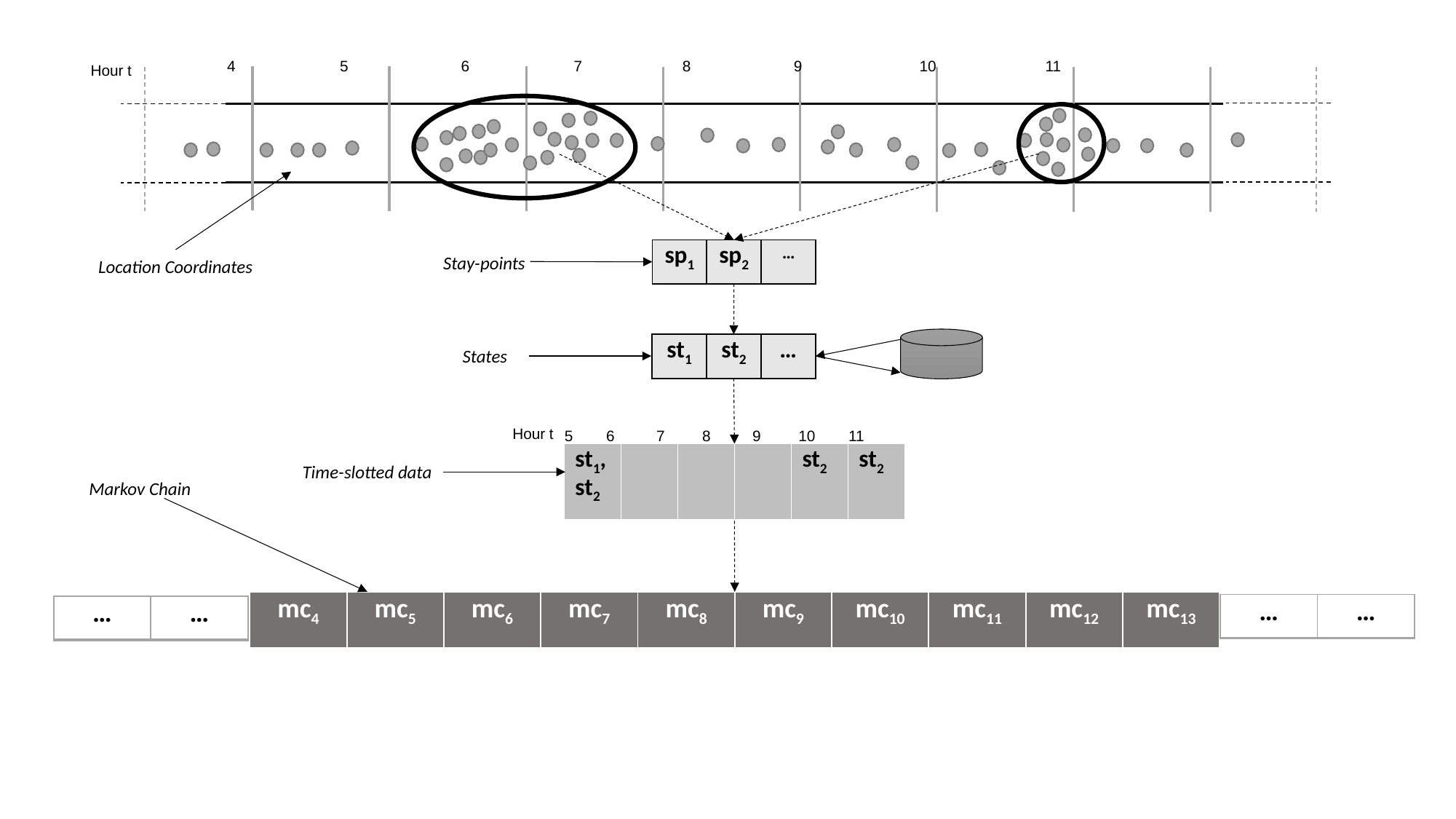

4                         5                           6                         7                        8	        9	            10 	                11
Hour t

| sp1 | sp2 | … |
| --- | --- | --- |
Stay-points
Location Coordinates

| st1 | st2 | … |
| --- | --- | --- |
States
Hour t
5        6          7         8          9         10        11
| st1, st2 |  |  |  | st2 | st2 |
| --- | --- | --- | --- | --- | --- |
Time-slotted data
Markov Chain
| mc4 | mc5 | mc6 | mc7 | mc8 | mc9 | mc10 | mc11 | mc12 | mc13 |
| --- | --- | --- | --- | --- | --- | --- | --- | --- | --- |
| … | … |
| --- | --- |
| … | … |
| --- | --- |